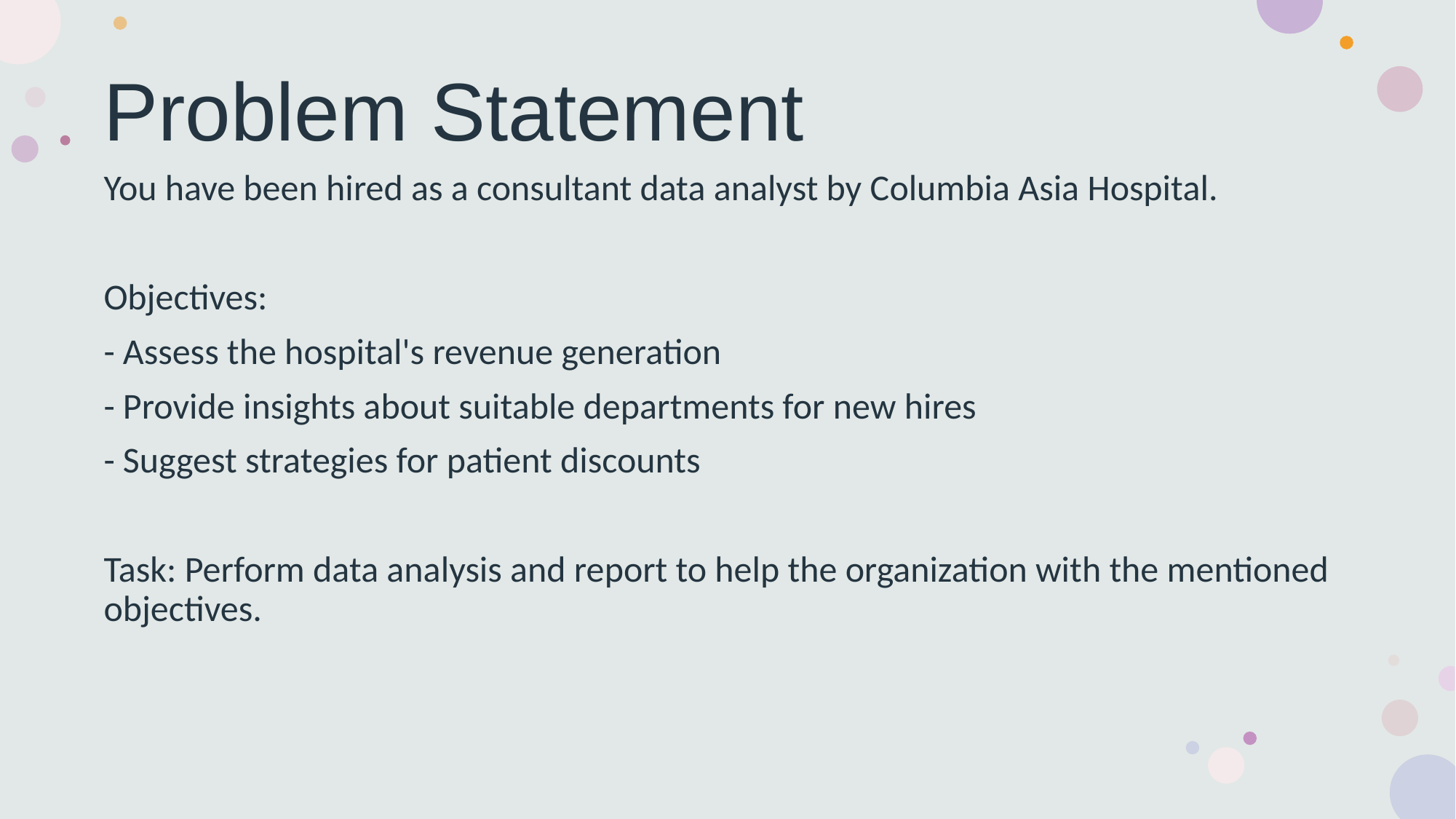

# Problem Statement
You have been hired as a consultant data analyst by Columbia Asia Hospital.

Objectives:
- Assess the hospital's revenue generation
- Provide insights about suitable departments for new hires
- Suggest strategies for patient discounts

Task: Perform data analysis and report to help the organization with the mentioned objectives.